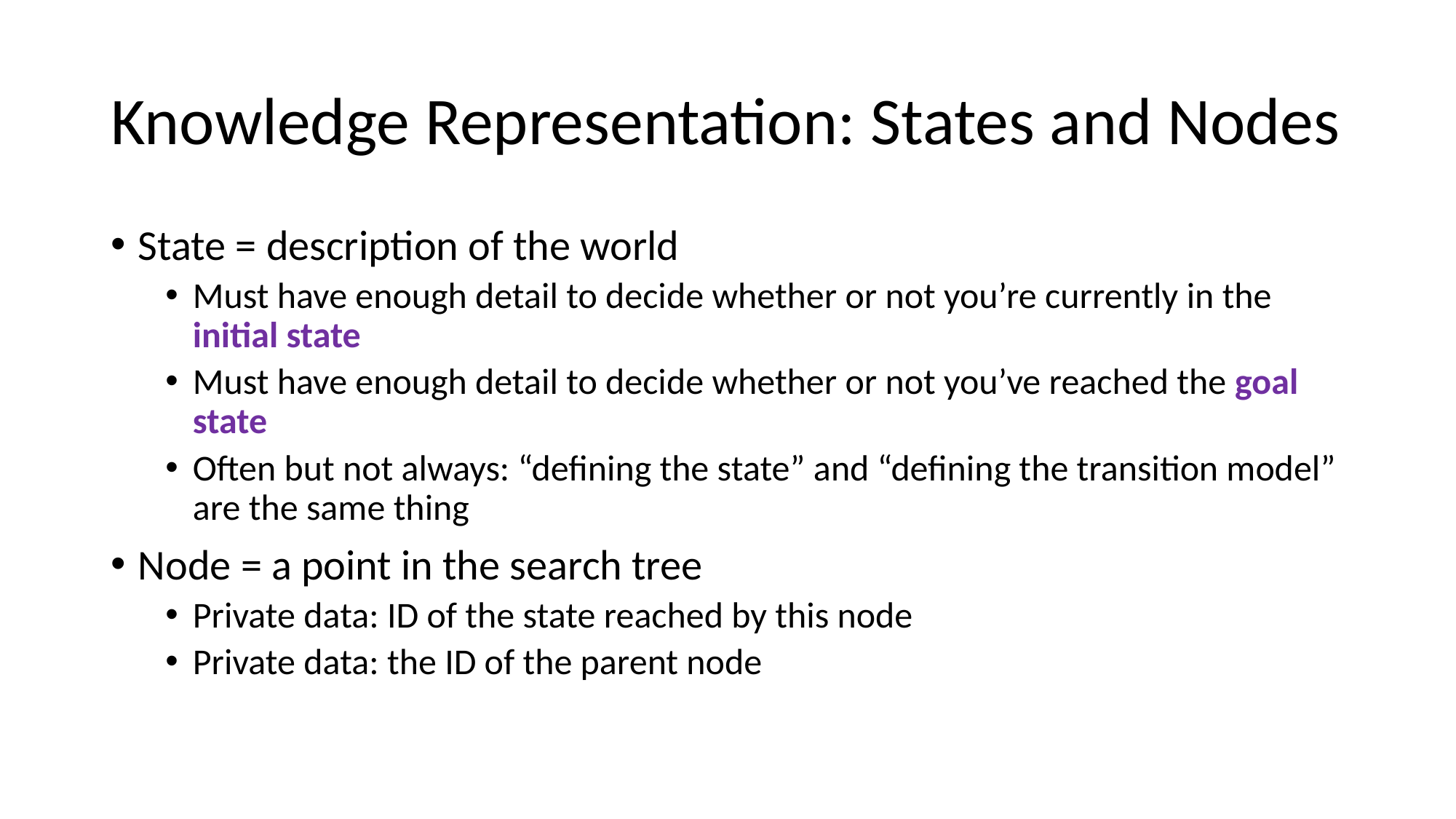

# Knowledge Representation: States and Nodes
State = description of the world
Must have enough detail to decide whether or not you’re currently in the initial state
Must have enough detail to decide whether or not you’ve reached the goal state
Often but not always: “defining the state” and “defining the transition model” are the same thing
Node = a point in the search tree
Private data: ID of the state reached by this node
Private data: the ID of the parent node